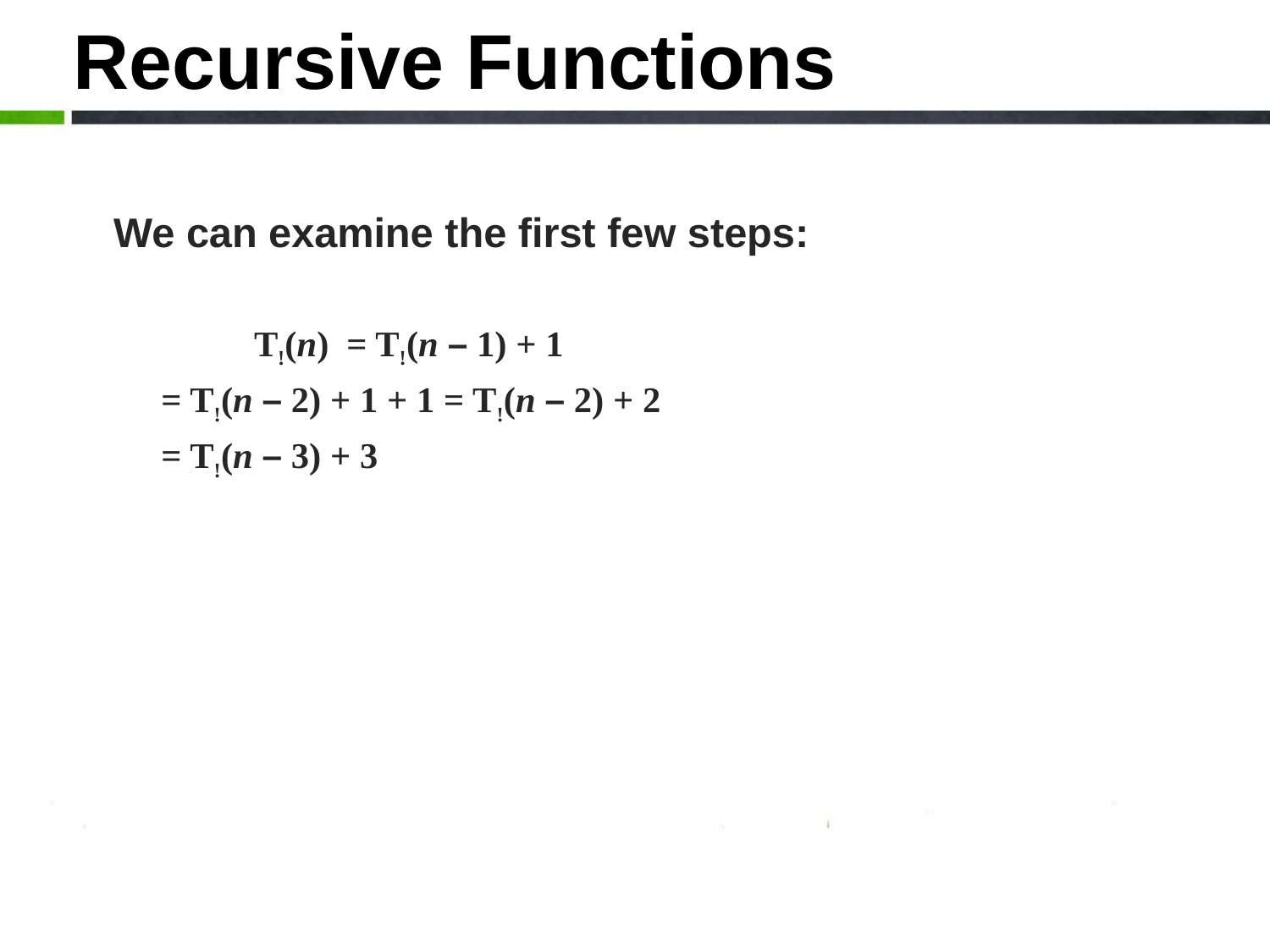

# Recursive Functions
	We can examine the first few steps:

	  	T!(n)	= T!(n – 1) + 1
			= T!(n – 2) + 1 + 1 = T!(n – 2) + 2
			= T!(n – 3) + 3